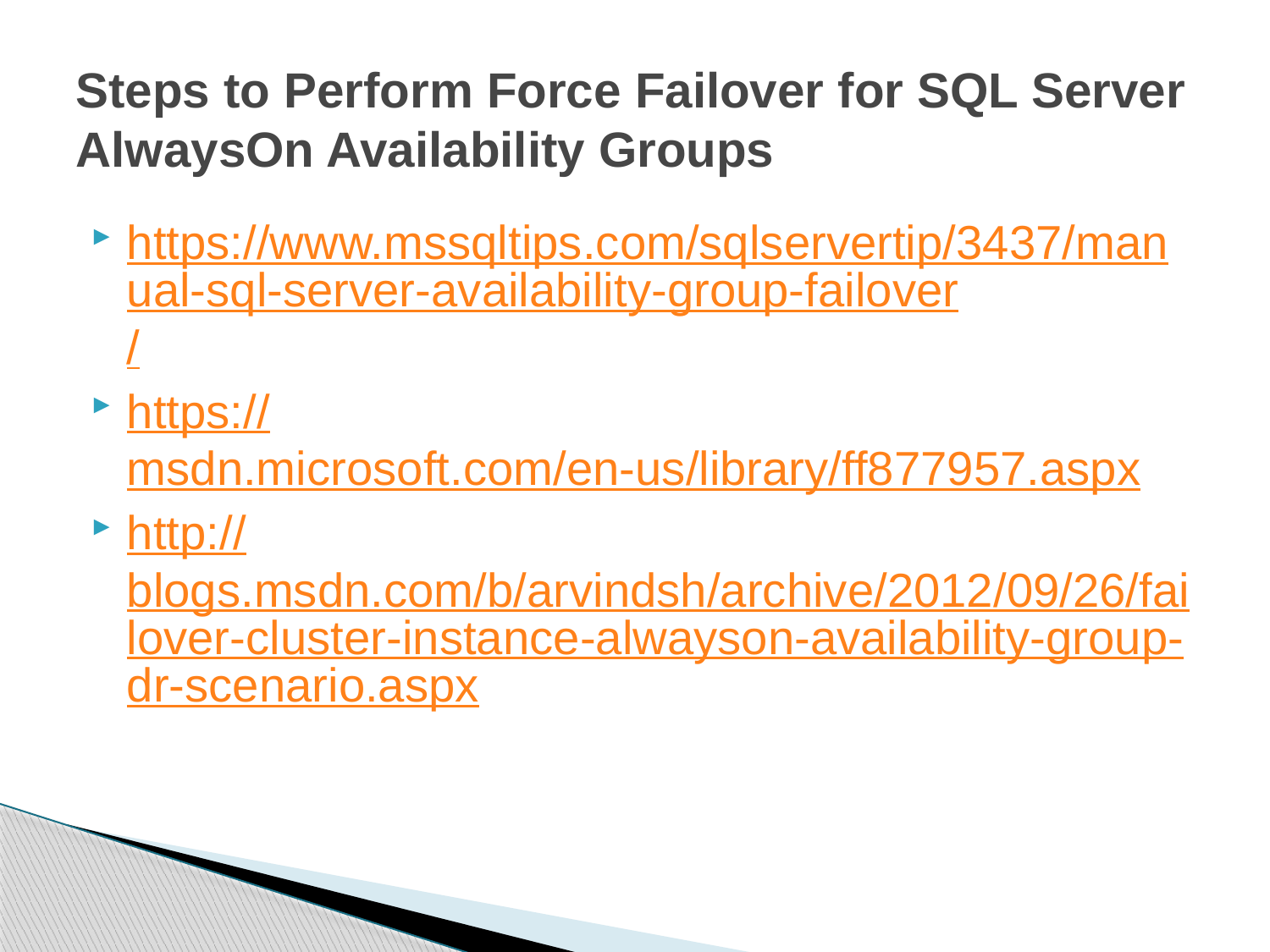

# Steps to Perform Force Failover for SQL Server AlwaysOn Availability Groups
https://www.mssqltips.com/sqlservertip/3437/manual-sql-server-availability-group-failover/
https://msdn.microsoft.com/en-us/library/ff877957.aspx
http://blogs.msdn.com/b/arvindsh/archive/2012/09/26/failover-cluster-instance-alwayson-availability-group-dr-scenario.aspx